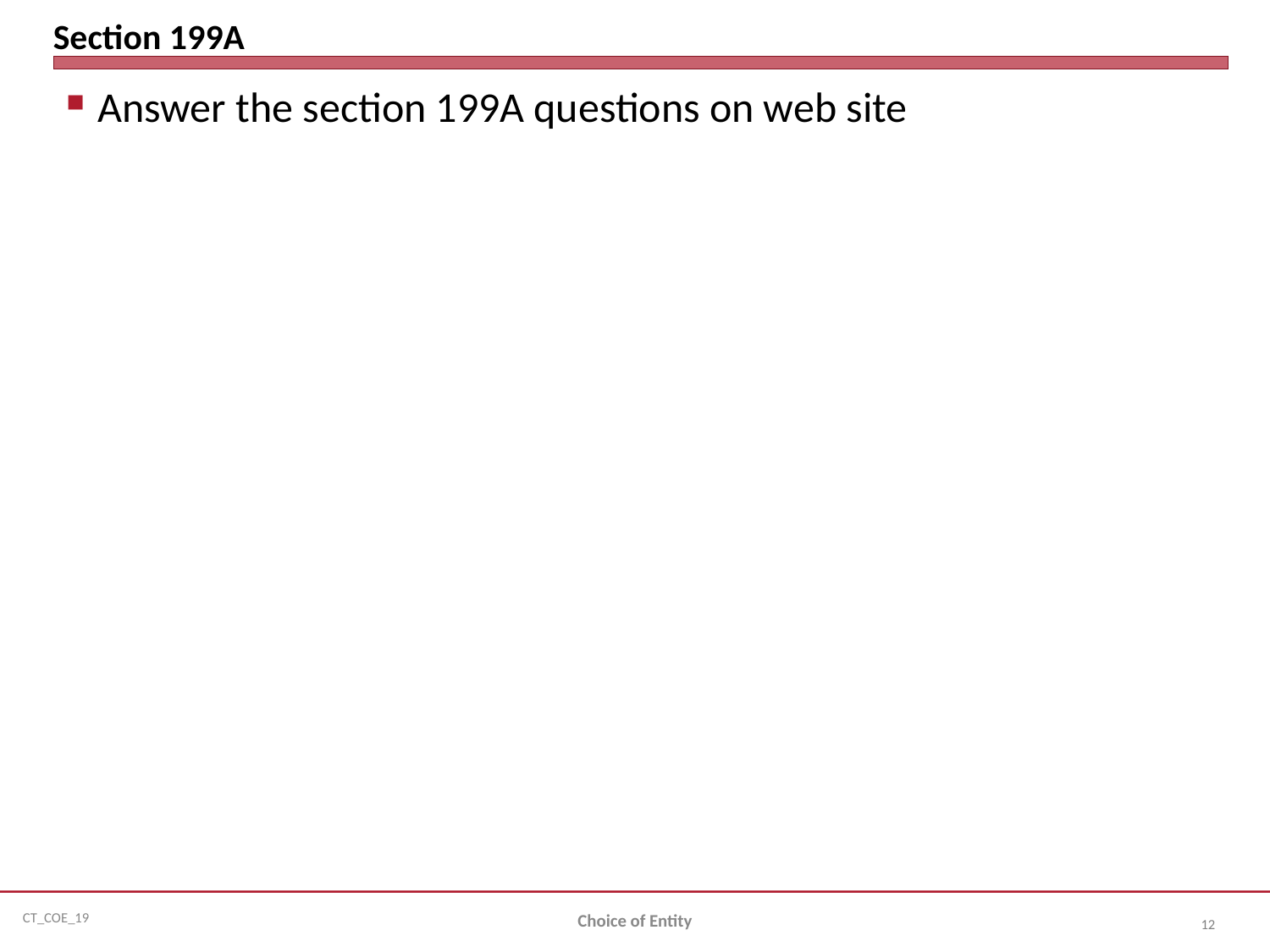

# Section 199A
Answer the section 199A questions on web site
Choice of Entity
12